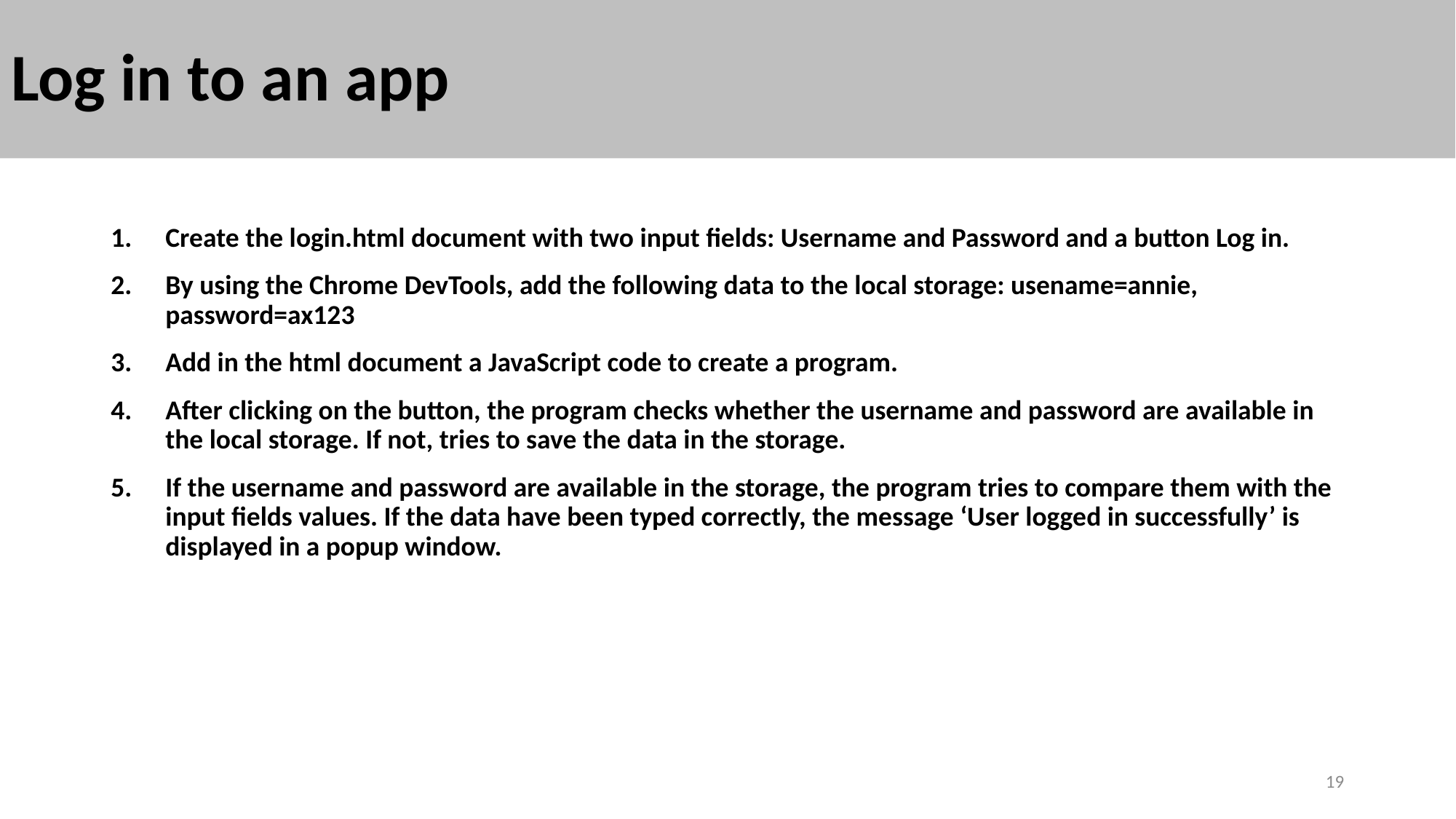

# Log in to an app
Create the login.html document with two input fields: Username and Password and a button Log in.
By using the Chrome DevTools, add the following data to the local storage: usename=annie, password=ax123
Add in the html document a JavaScript code to create a program.
After clicking on the button, the program checks whether the username and password are available in the local storage. If not, tries to save the data in the storage.
If the username and password are available in the storage, the program tries to compare them with the input fields values. If the data have been typed correctly, the message ‘User logged in successfully’ is displayed in a popup window.

19